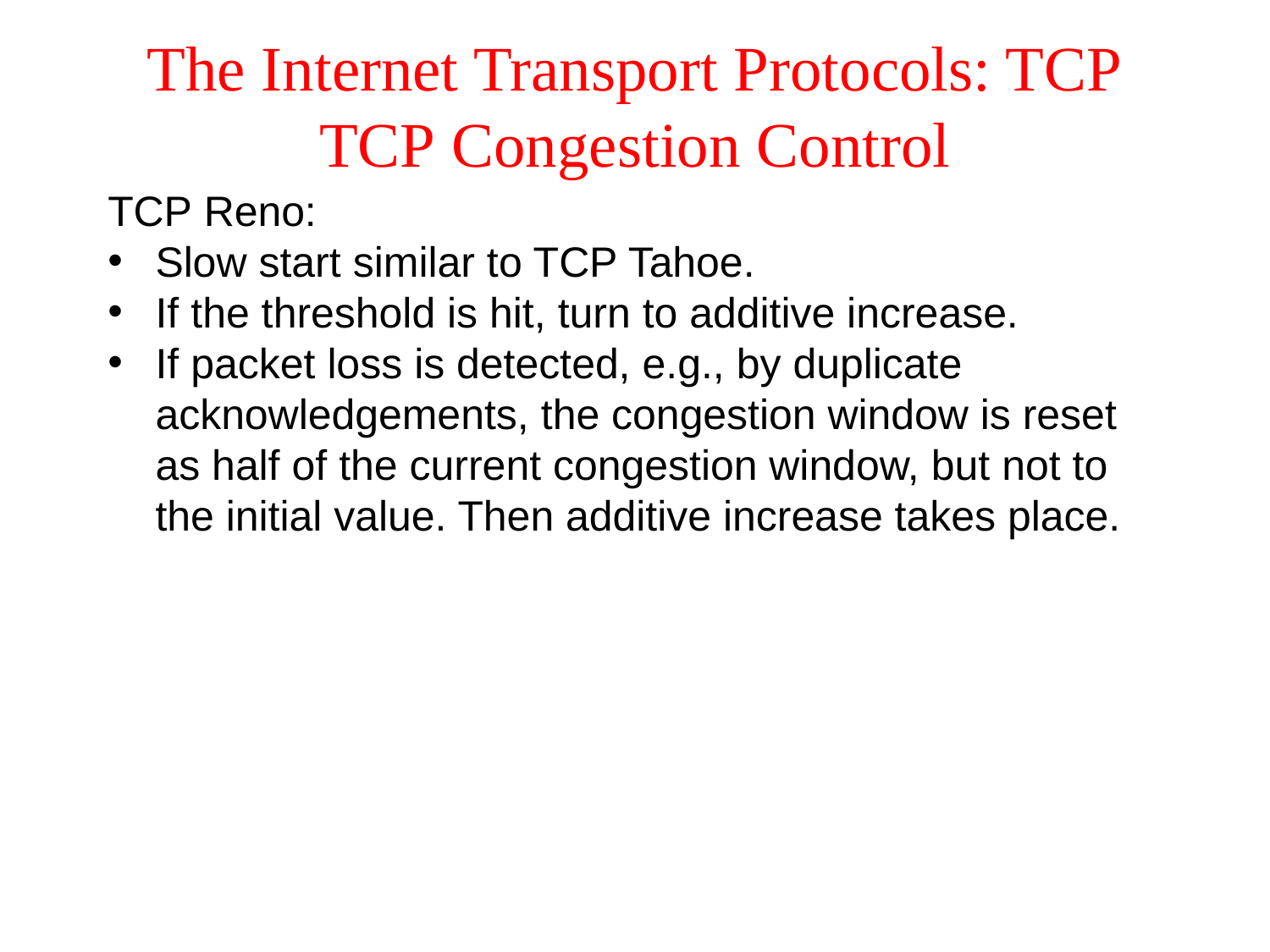

# The Internet Transport Protocols: TCP TCP Congestion Control
TCP Reno:
Slow start similar to TCP Tahoe.
If the threshold is hit, turn to additive increase.
If packet loss is detected, e.g., by duplicate acknowledgements, the congestion window is reset as half of the current congestion window, but not to the initial value. Then additive increase takes place.